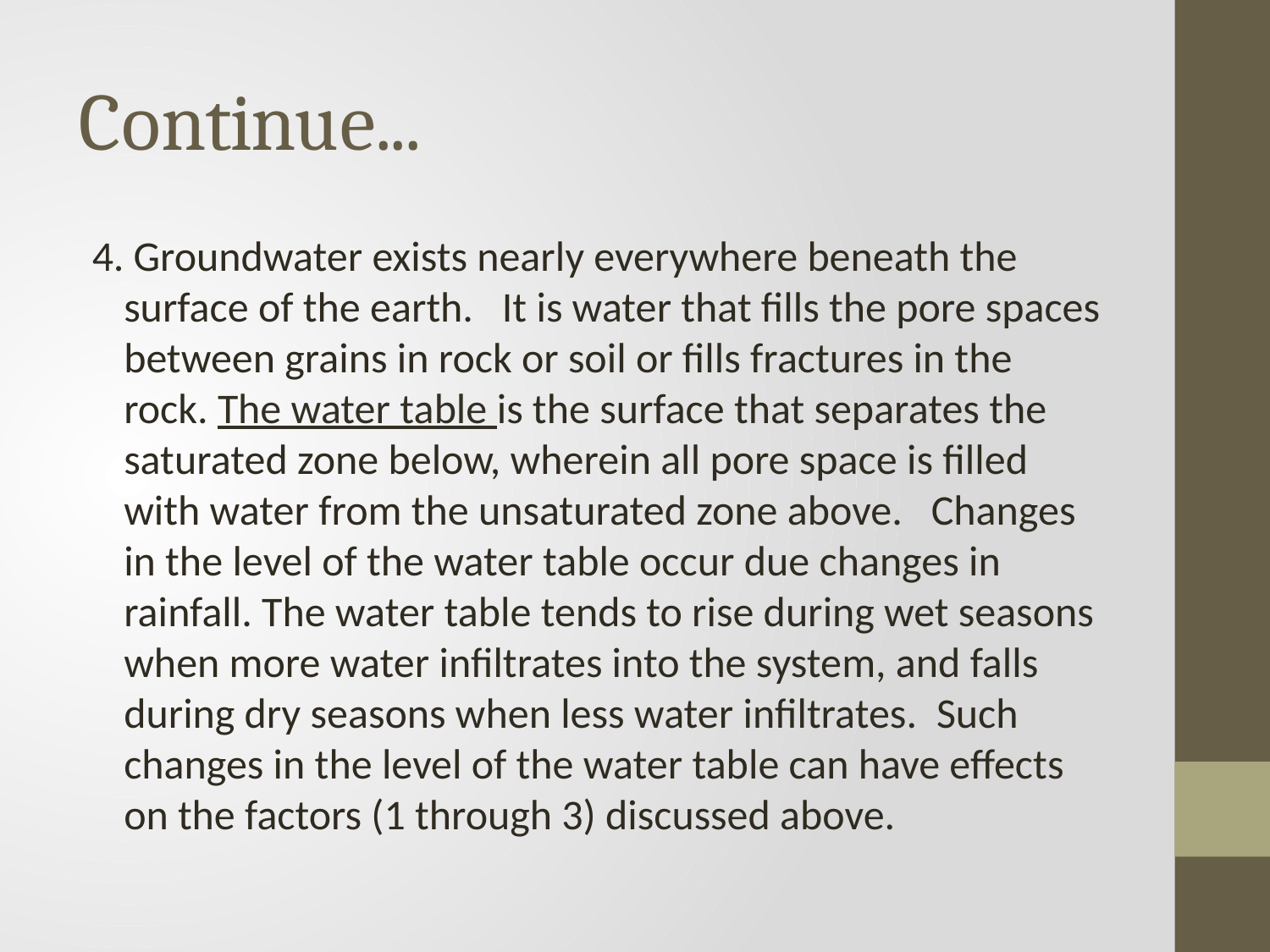

# Continue...
4. Groundwater exists nearly everywhere beneath the surface of the earth.   It is water that fills the pore spaces between grains in rock or soil or fills fractures in the rock. The water table is the surface that separates the saturated zone below, wherein all pore space is filled with water from the unsaturated zone above.   Changes in the level of the water table occur due changes in rainfall. The water table tends to rise during wet seasons when more water infiltrates into the system, and falls during dry seasons when less water infiltrates.  Such changes in the level of the water table can have effects on the factors (1 through 3) discussed above.